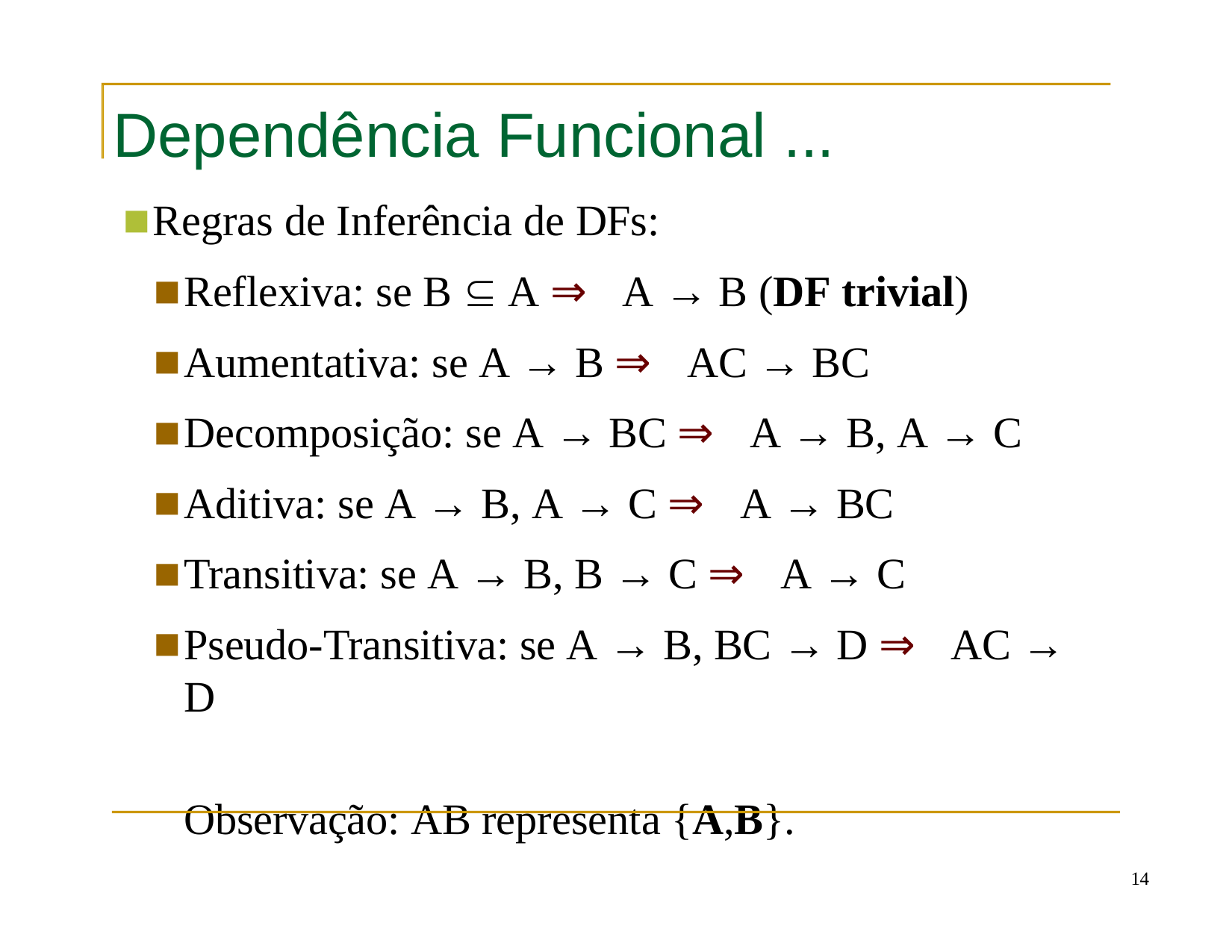

# Dependência Funcional ...
Regras de Inferência de DFs:
Reflexiva: se B ⊆ A ⇒ A → B (DF trivial)
Aumentativa: se A → B ⇒ AC → BC
Decomposição: se A → BC ⇒ A → B, A → C
Aditiva: se A → B, A → C ⇒ A → BC
Transitiva: se A → B, B → C ⇒ A → C
Pseudo-Transitiva: se A → B, BC → D ⇒ AC → D

Observação: AB representa {A,B}.

14